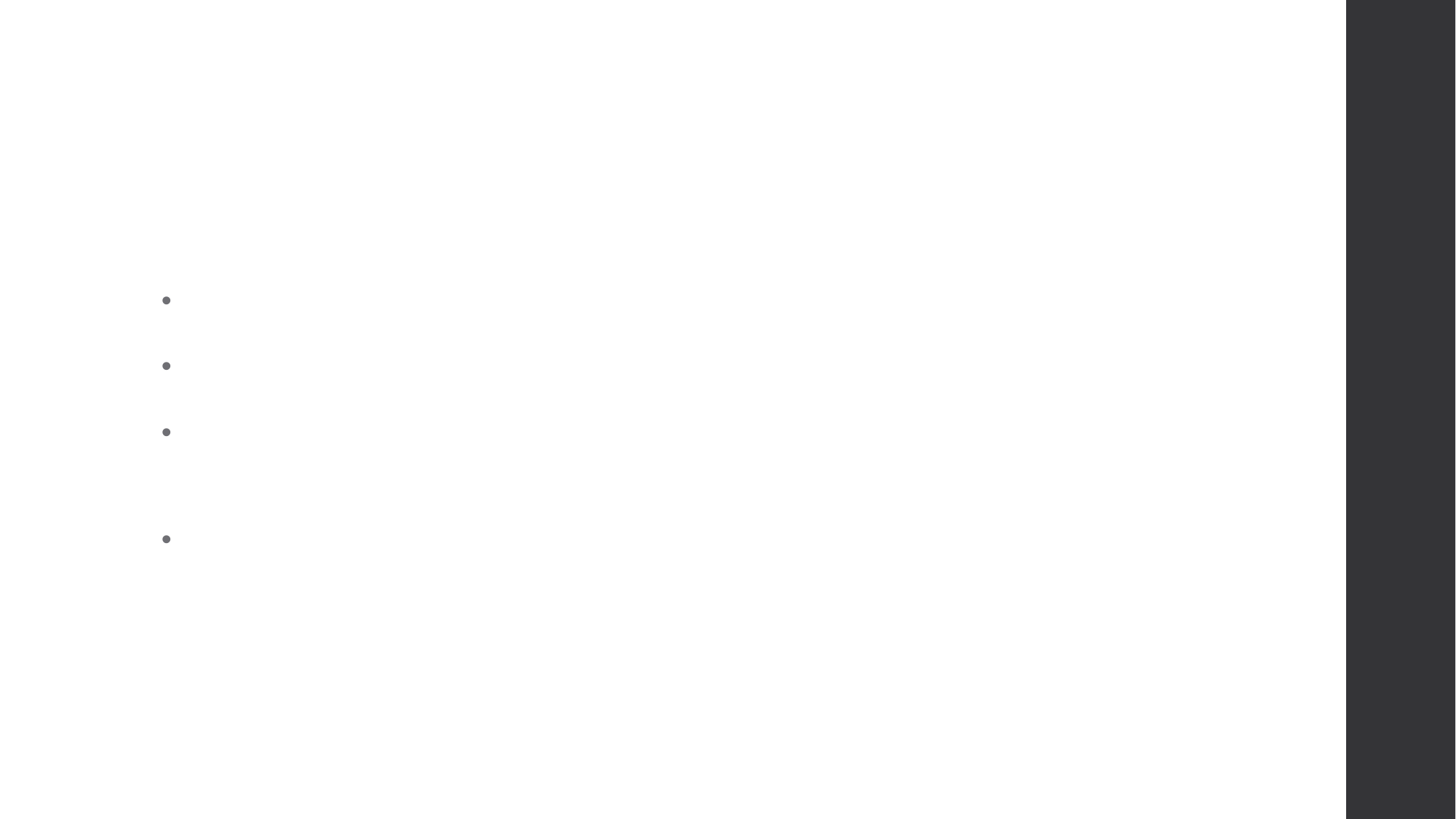

Qu’est ce que le factory method ?

Creational pattern
Programmation orienté objet
Permet de créer des objets sans avoir à spécifier la classe exacte de ces objets
Instanciation des objets dans une classe → Fabrique